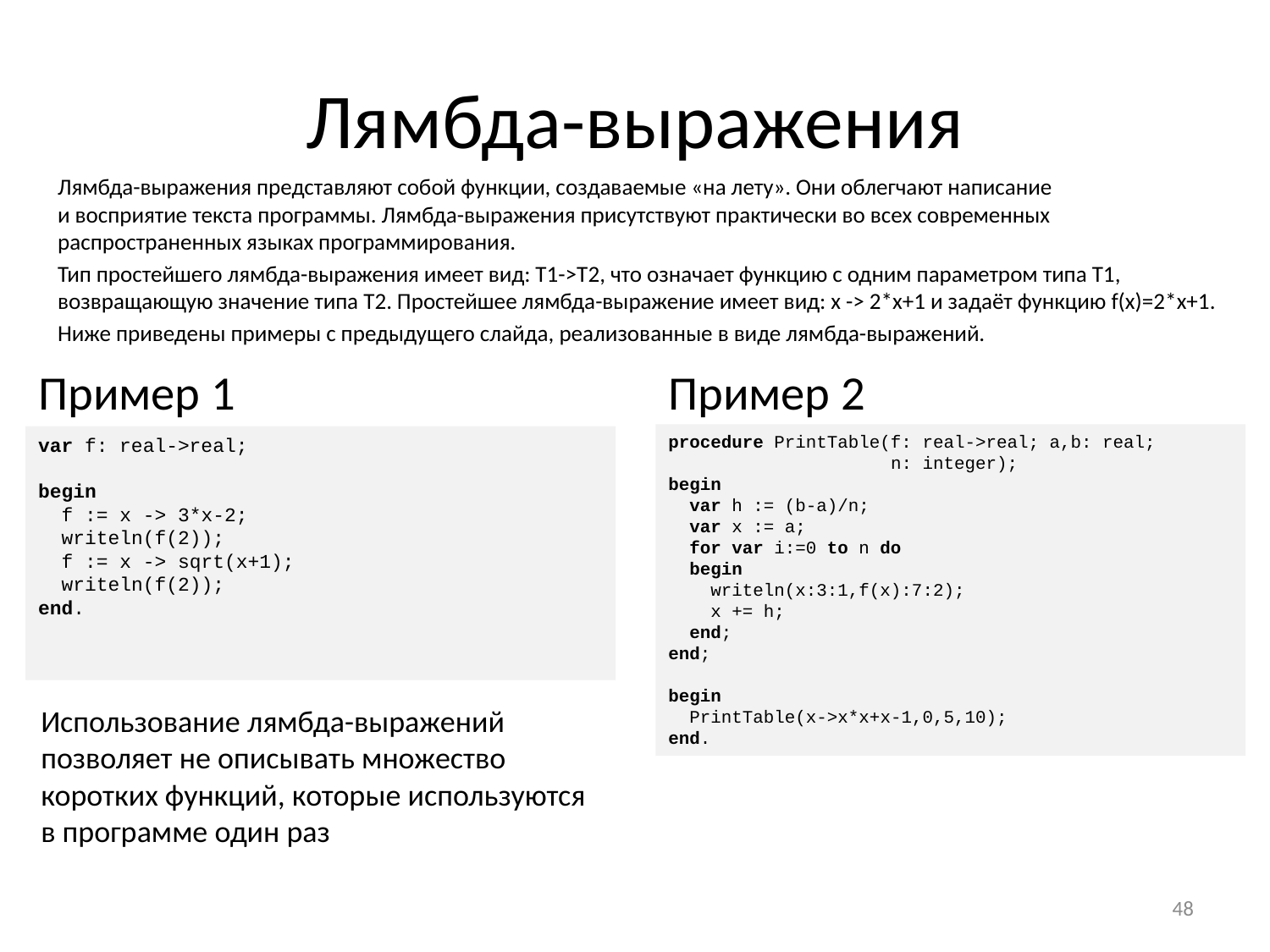

# Лямбда-выражения
Лямбда-выражения представляют собой функции, создаваемые «на лету». Они облегчают написание
и восприятие текста программы. Лямбда-выражения присутствуют практически во всех современных распространенных языках программирования.
Тип простейшего лямбда-выражения имеет вид: T1->T2, что означает функцию с одним параметром типа T1, возвращающую значение типа T2. Простейшее лямбда-выражение имеет вид: x -> 2*x+1 и задаёт функцию f(x)=2*x+1.
Ниже приведены примеры с предыдущего слайда, реализованные в виде лямбда-выражений.

Пример 1
var f: real->real;

begin
  f := x -> 3*x-2;
  writeln(f(2));
  f := x -> sqrt(x+1);
  writeln(f(2));
end.
Пример 2
procedure PrintTable(f: real->real; a,b: real;
                     n: integer);
begin
  var h := (b-a)/n;
  var x := a;
  for var i:=0 to n do
  begin
    writeln(x:3:1,f(x):7:2);
    x += h;
  end;
end;

begin
  PrintTable(x->x*x+x-1,0,5,10);
end.
Использование лямбда-выражений позволяет не описывать множество коротких функций, которые используются в программе один раз
48